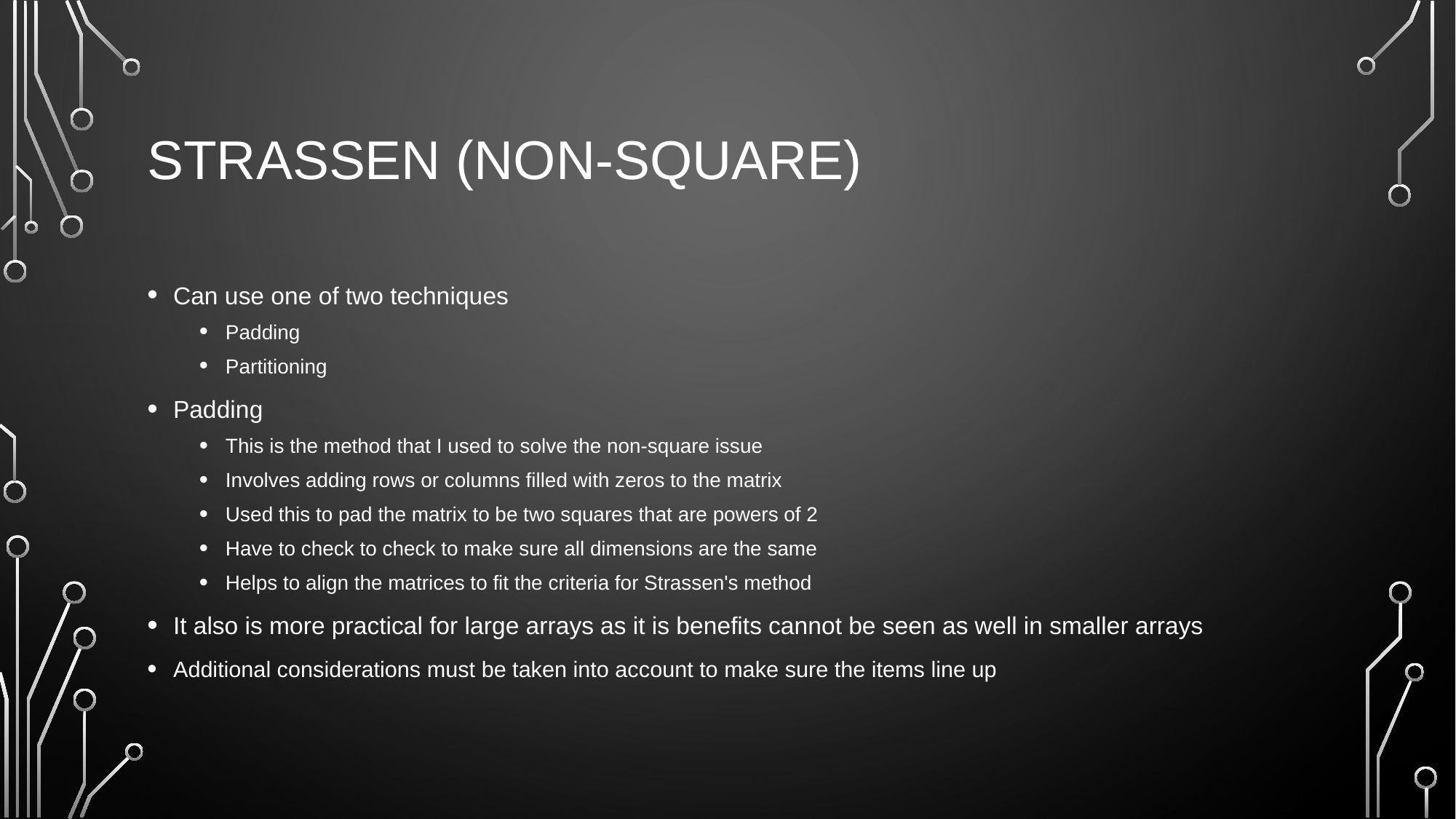

# Strassen (non-square)
Can use one of two techniques
Padding
Partitioning
Padding
This is the method that I used to solve the non-square issue
Involves adding rows or columns filled with zeros to the matrix
Used this to pad the matrix to be two squares that are powers of 2
Have to check to check to make sure all dimensions are the same
Helps to align the matrices to fit the criteria for Strassen's method
It also is more practical for large arrays as it is benefits cannot be seen as well in smaller arrays
Additional considerations must be taken into account to make sure the items line up